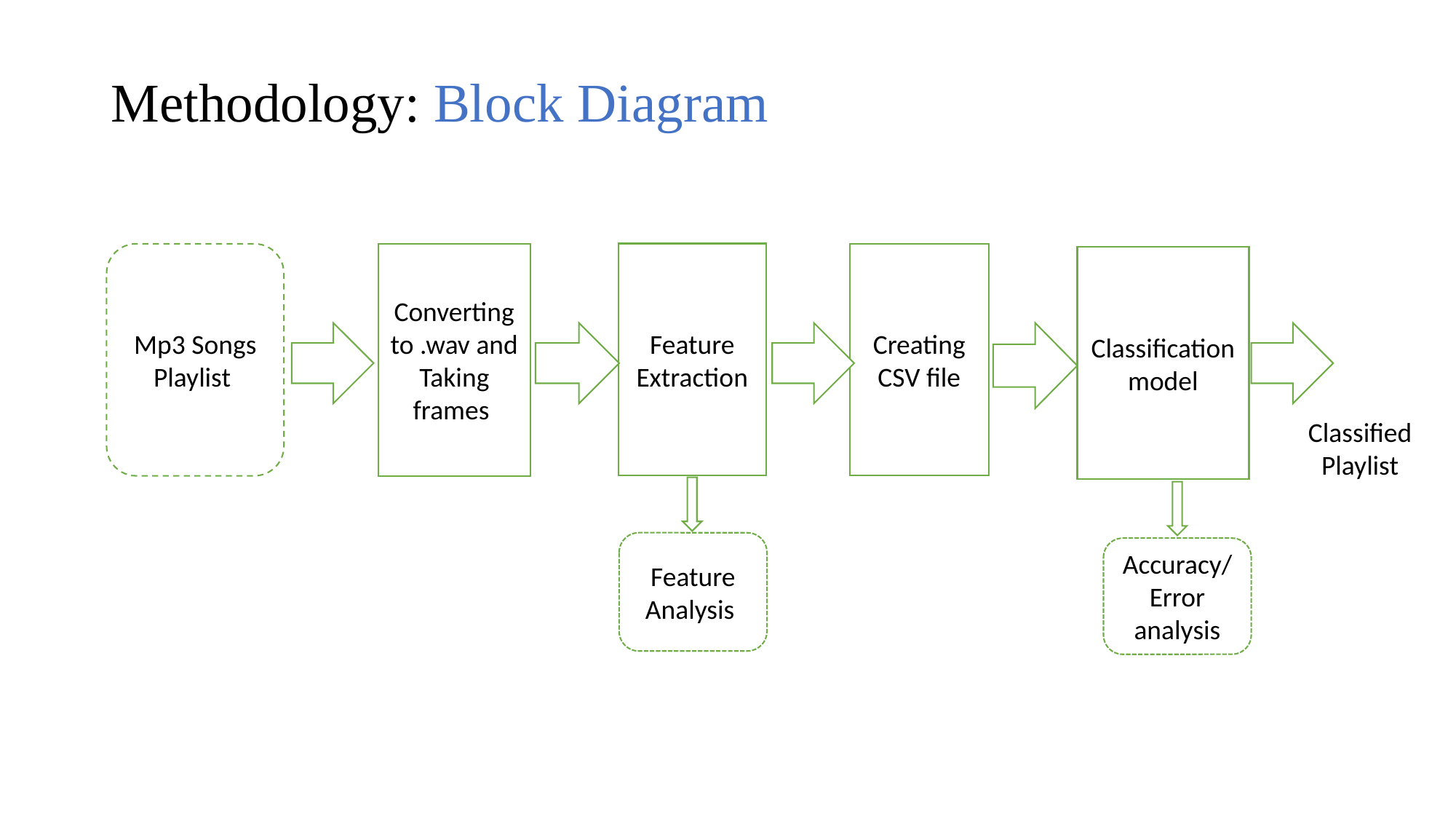

# Methodology: Block Diagram

Feature Extraction
Creating CSV file
Mp3 Songs Playlist
Converting to .wav and Taking frames
Classification model

Classified Playlist

Feature Analysis
Accuracy/Error analysis